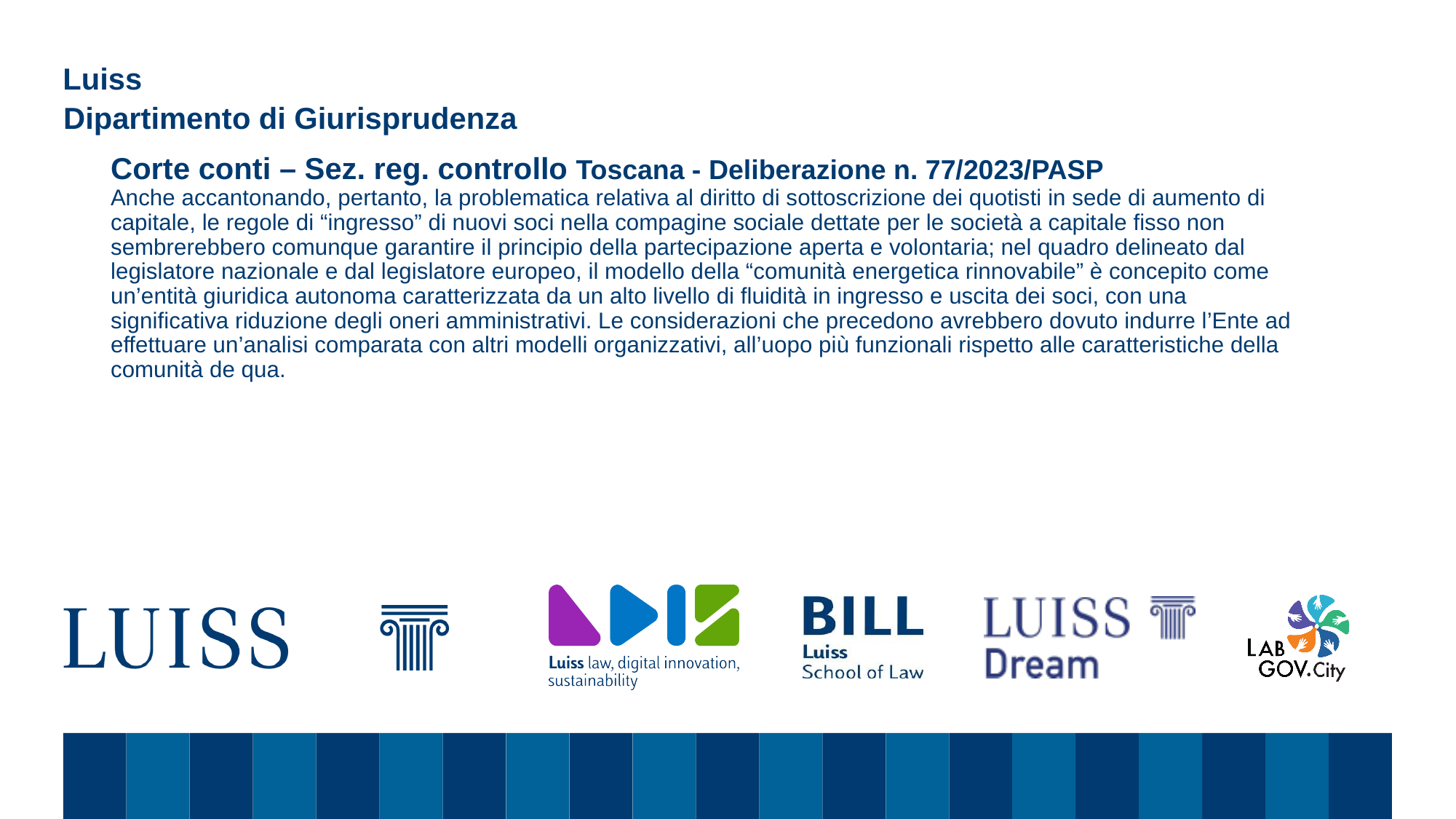

Dipartimento di Giurisprudenza
# Corte conti – Sez. reg. controllo Toscana - Deliberazione n. 77/2023/PASP Anche accantonando, pertanto, la problematica relativa al diritto di sottoscrizione dei quotisti in sede di aumento di capitale, le regole di “ingresso” di nuovi soci nella compagine sociale dettate per le società a capitale fisso non sembrerebbero comunque garantire il principio della partecipazione aperta e volontaria; nel quadro delineato dal legislatore nazionale e dal legislatore europeo, il modello della “comunità energetica rinnovabile” è concepito come un’entità giuridica autonoma caratterizzata da un alto livello di fluidità in ingresso e uscita dei soci, con una significativa riduzione degli oneri amministrativi. Le considerazioni che precedono avrebbero dovuto indurre l’Ente ad effettuare un’analisi comparata con altri modelli organizzativi, all’uopo più funzionali rispetto alle caratteristiche della comunità de qua.